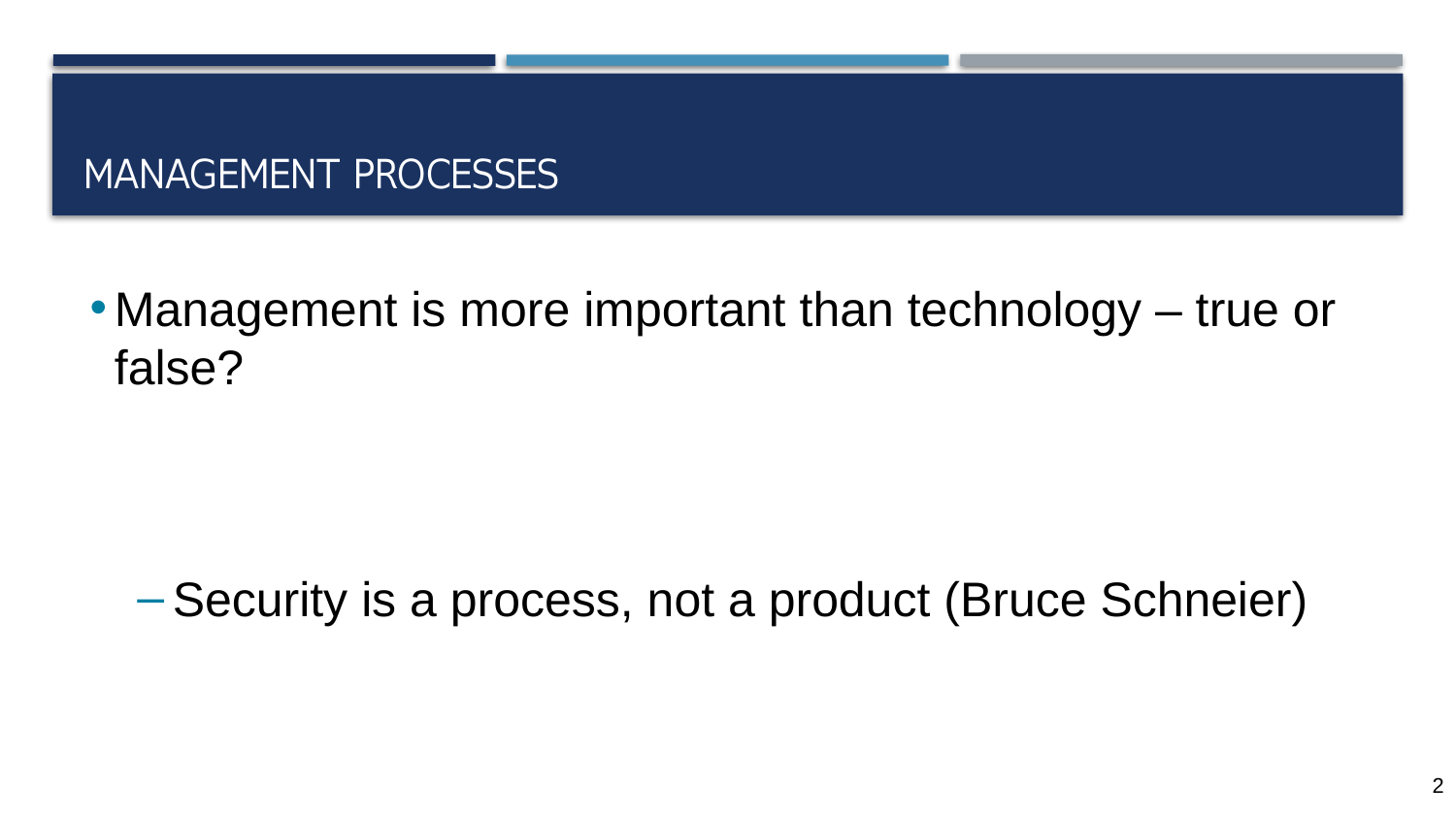

# Management processes

Management is more important than technology – true or false?

Security is a process, not a product (Bruce Schneier)

2